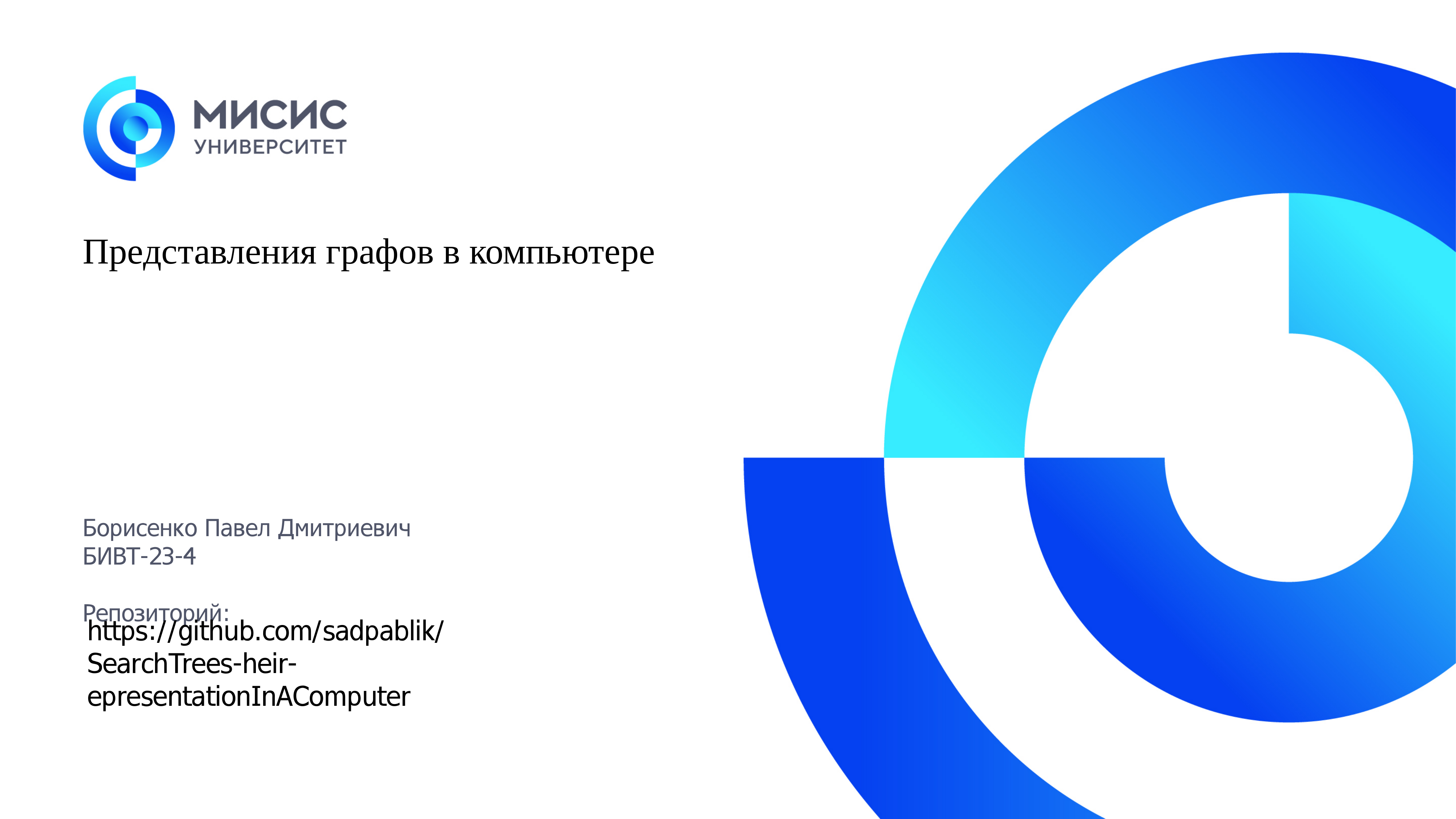

# Представления графов в компьютере
Борисенко Павел Дмитриевич
БИВТ-23-4
Репозиторий:

https://github.com/sadpablik/SearchTrees-heir-epresentationInAComputer